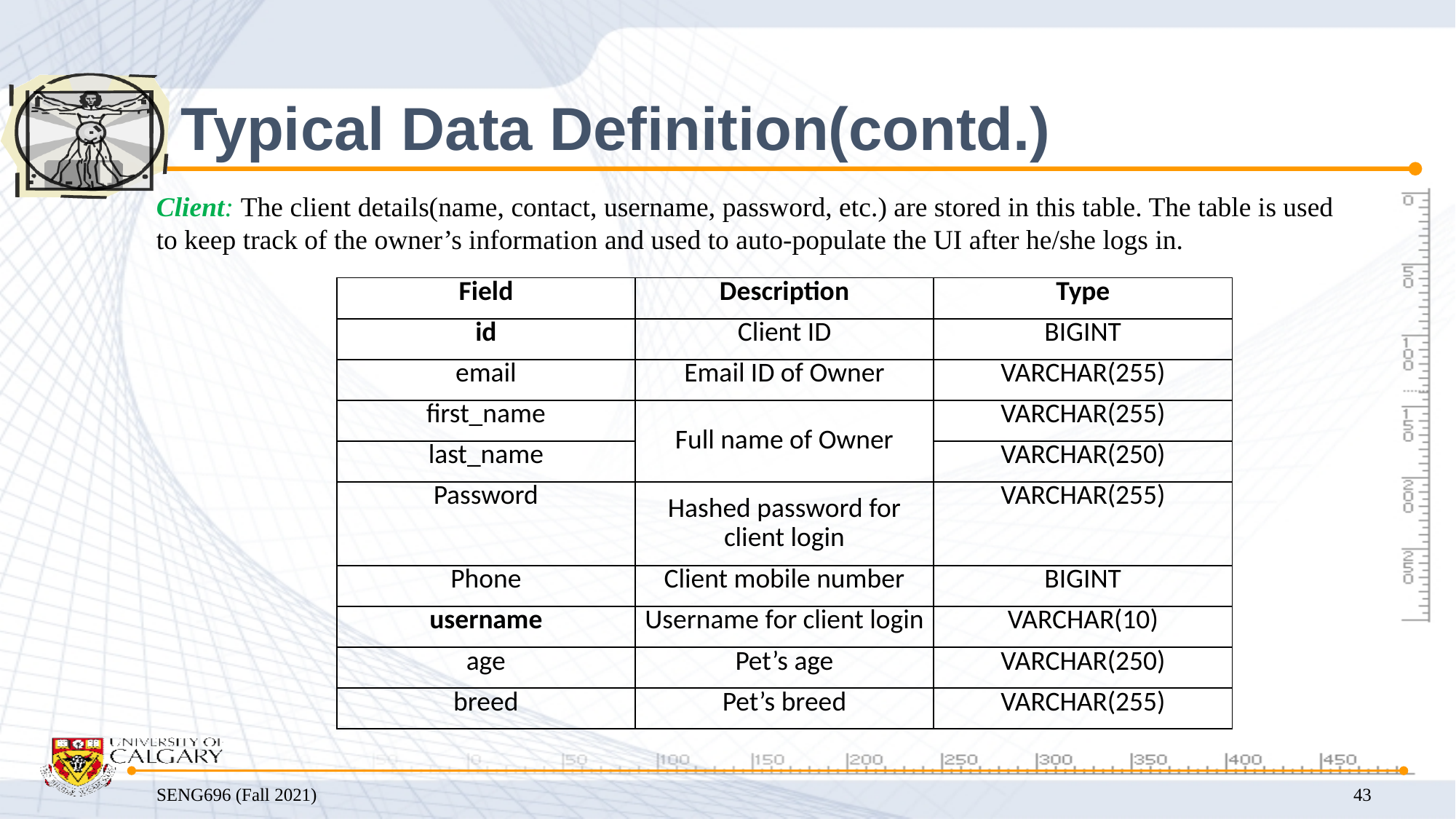

# Typical Data Definition(contd.)
Client: The client details(name, contact, username, password, etc.) are stored in this table. The table is used to keep track of the owner’s information and used to auto-populate the UI after he/she logs in.
| Field | Description | Type |
| --- | --- | --- |
| id | Client ID | BIGINT |
| email | Email ID of Owner | VARCHAR(255) |
| first\_name | Full name of Owner | VARCHAR(255) |
| last\_name |  | VARCHAR(250) |
| Password | Hashed password for client login | VARCHAR(255) |
| Phone | Client mobile number | BIGINT |
| username | Username for client login | VARCHAR(10) |
| age | Pet’s age | VARCHAR(250) |
| breed | Pet’s breed | VARCHAR(255) |
SENG696 (Fall 2021)
43